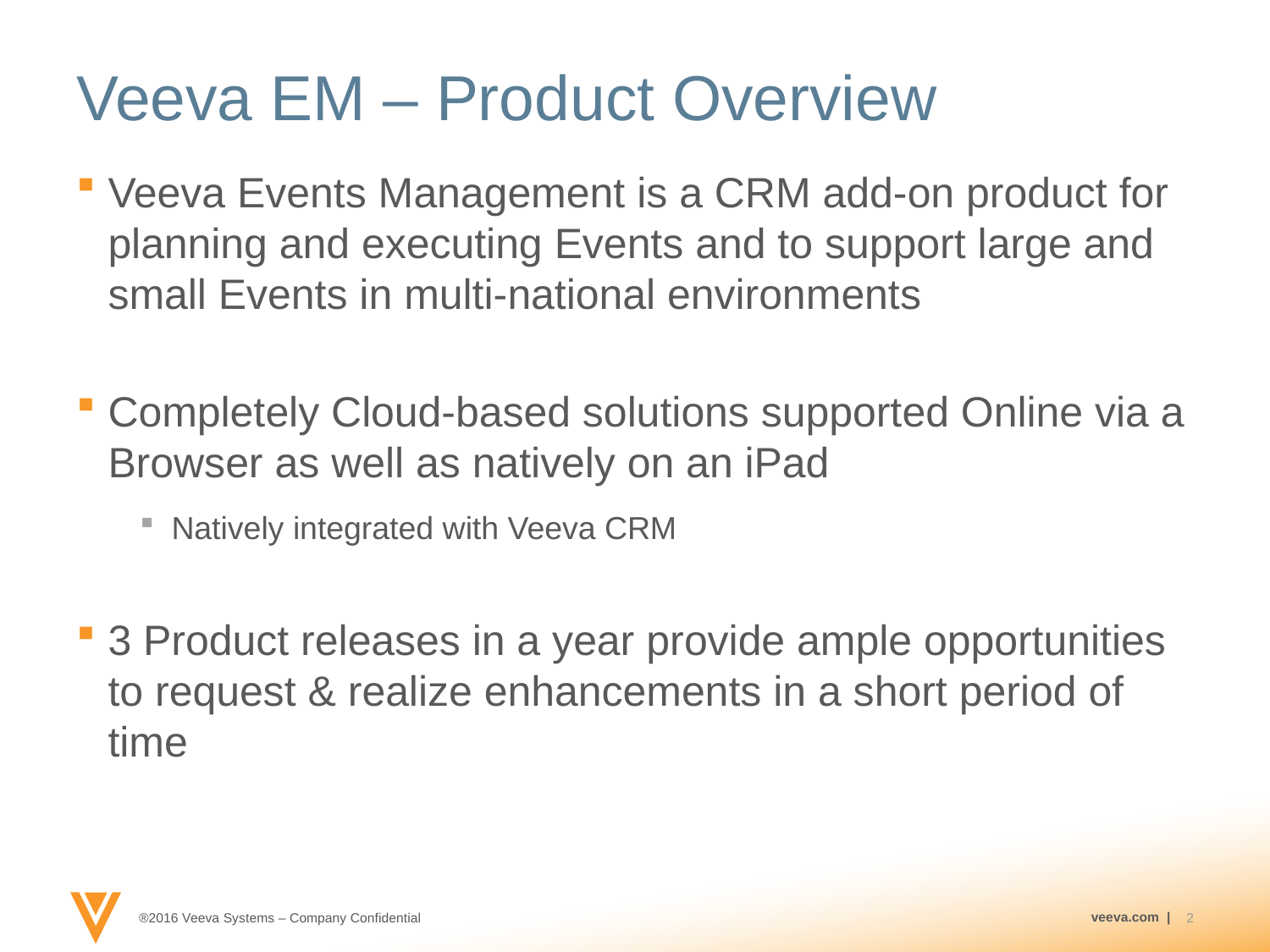

# Veeva EM – Product Overview
Veeva Events Management is a CRM add-on product for planning and executing Events and to support large and small Events in multi-national environments

Completely Cloud-based solutions supported Online via a Browser as well as natively on an iPad
Natively integrated with Veeva CRM

3 Product releases in a year provide ample opportunities to request & realize enhancements in a short period of time

2